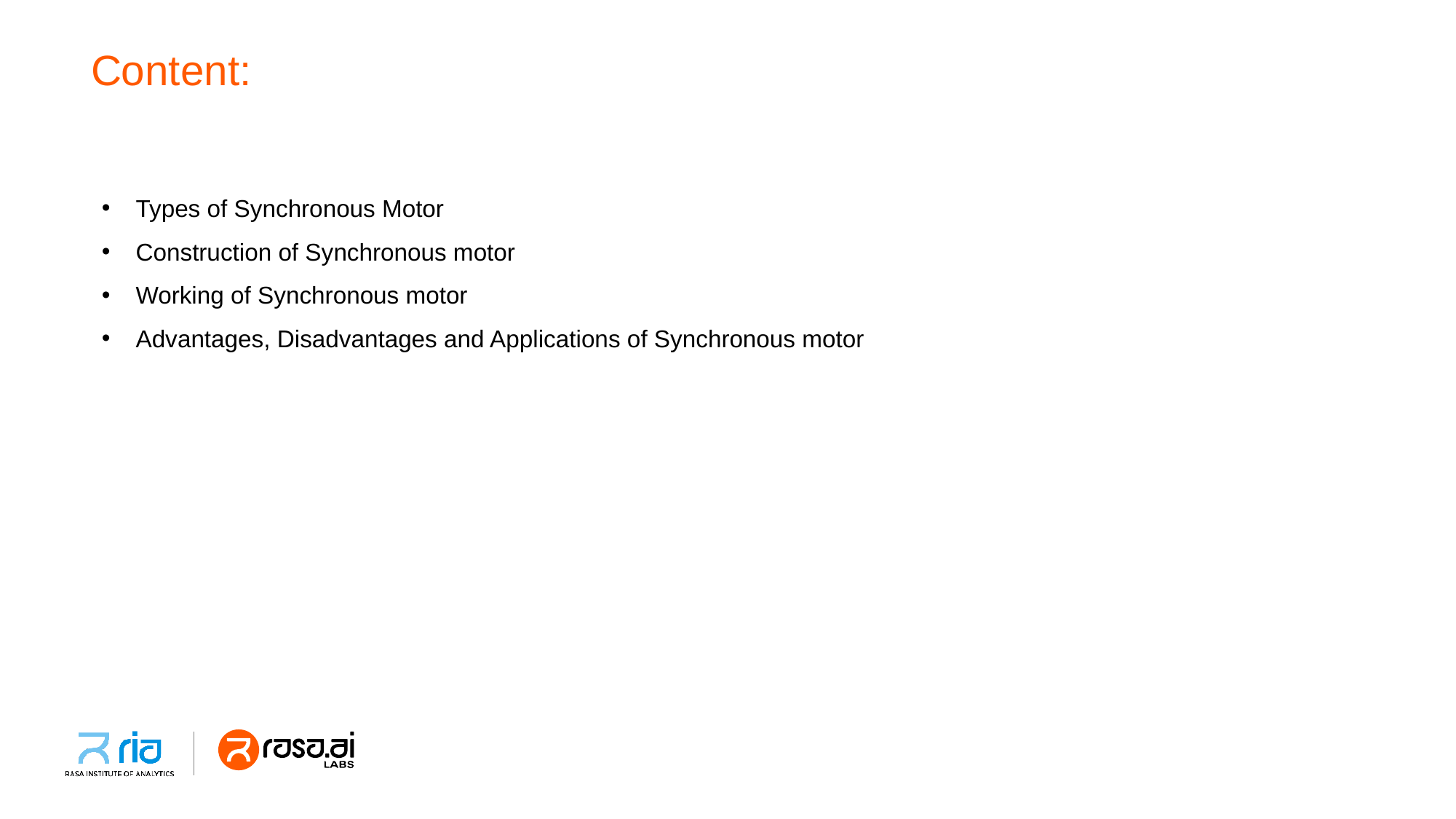

# Content:
Types of Synchronous Motor
Construction of Synchronous motor
Working of Synchronous motor
Advantages, Disadvantages and Applications of Synchronous motor